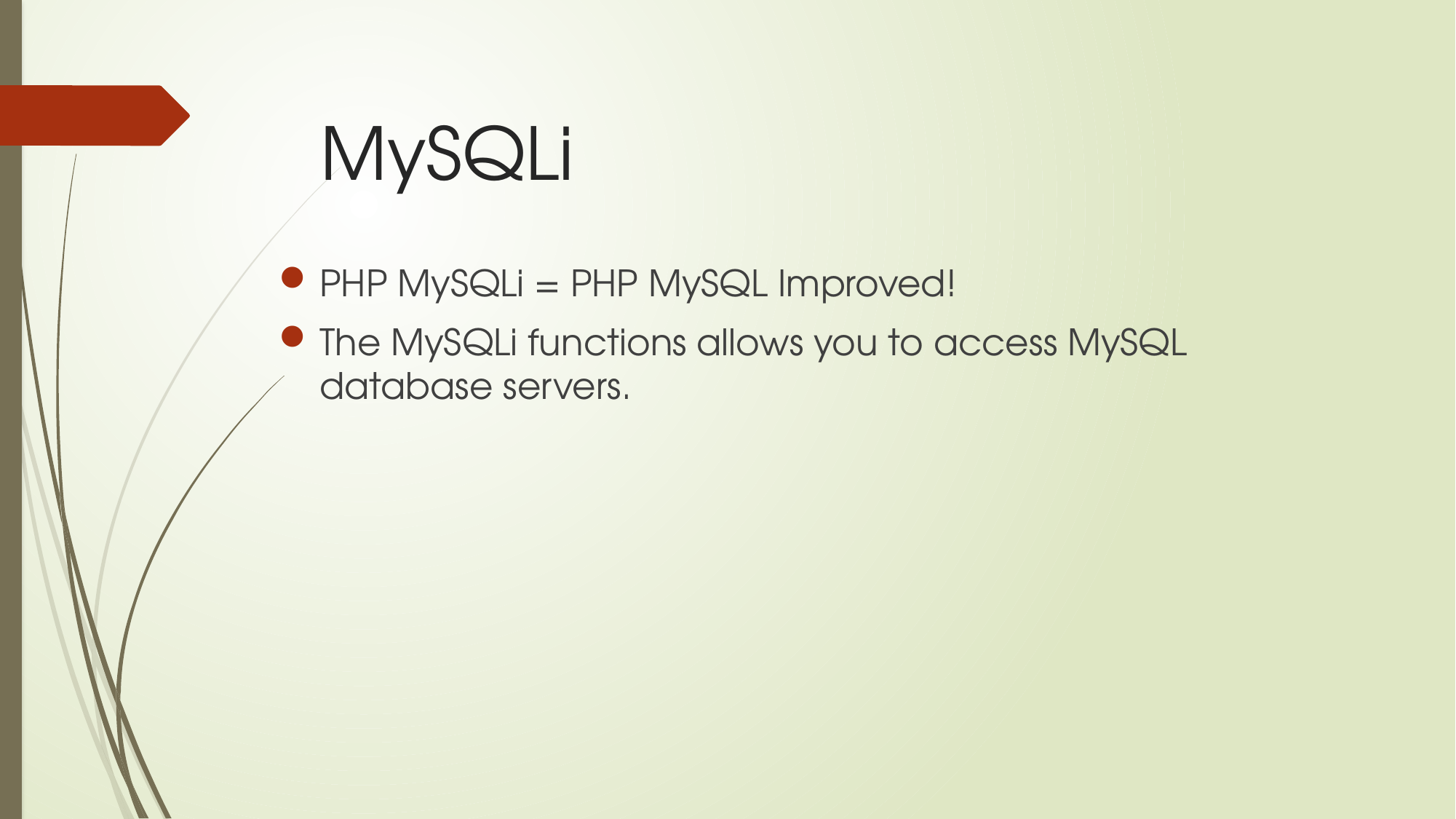

# MySQLi
PHP MySQLi = PHP MySQL Improved!
The MySQLi functions allows you to access MySQL database servers.